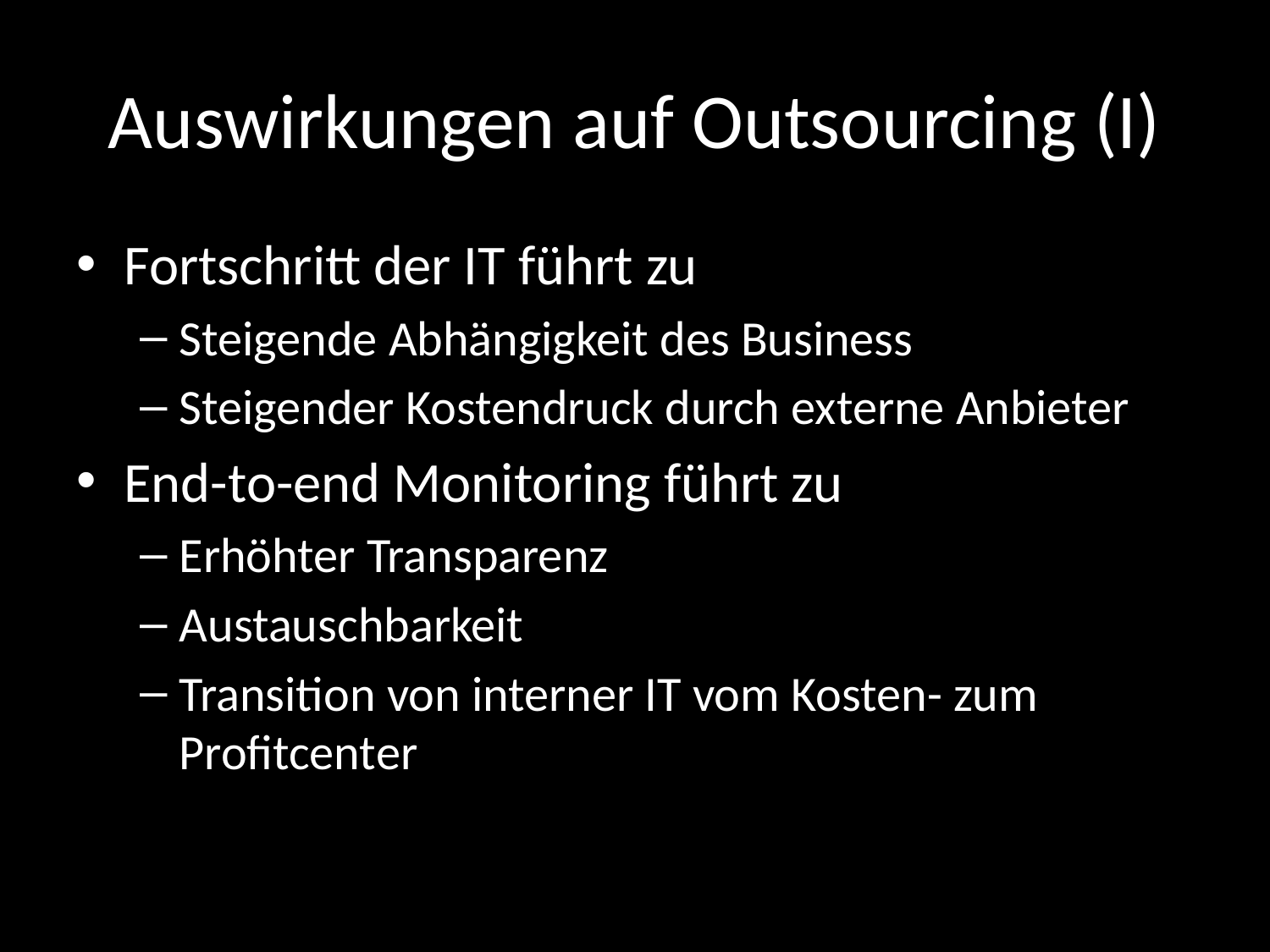

# Auswirkungen auf Outsourcing (I)
Fortschritt der IT führt zu
Steigende Abhängigkeit des Business
Steigender Kostendruck durch externe Anbieter
End-to-end Monitoring führt zu
Erhöhter Transparenz
Austauschbarkeit
Transition von interner IT vom Kosten- zum Profitcenter